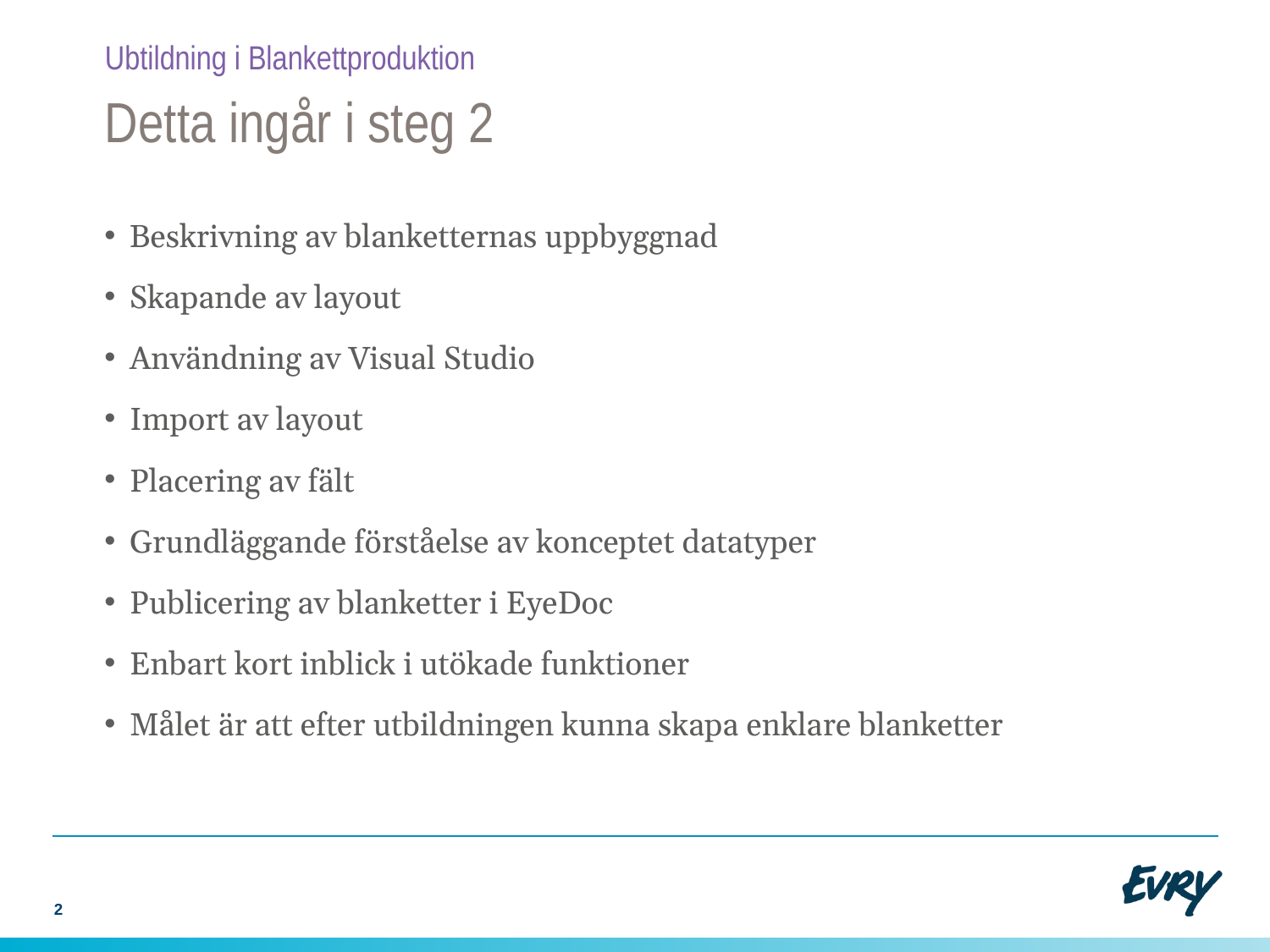

Ubtildning i Blankettproduktion
# Detta ingår i steg 2
Beskrivning av blanketternas uppbyggnad
Skapande av layout
Användning av Visual Studio
Import av layout
Placering av fält
Grundläggande förståelse av konceptet datatyper
Publicering av blanketter i EyeDoc
Enbart kort inblick i utökade funktioner
Målet är att efter utbildningen kunna skapa enklare blanketter

2